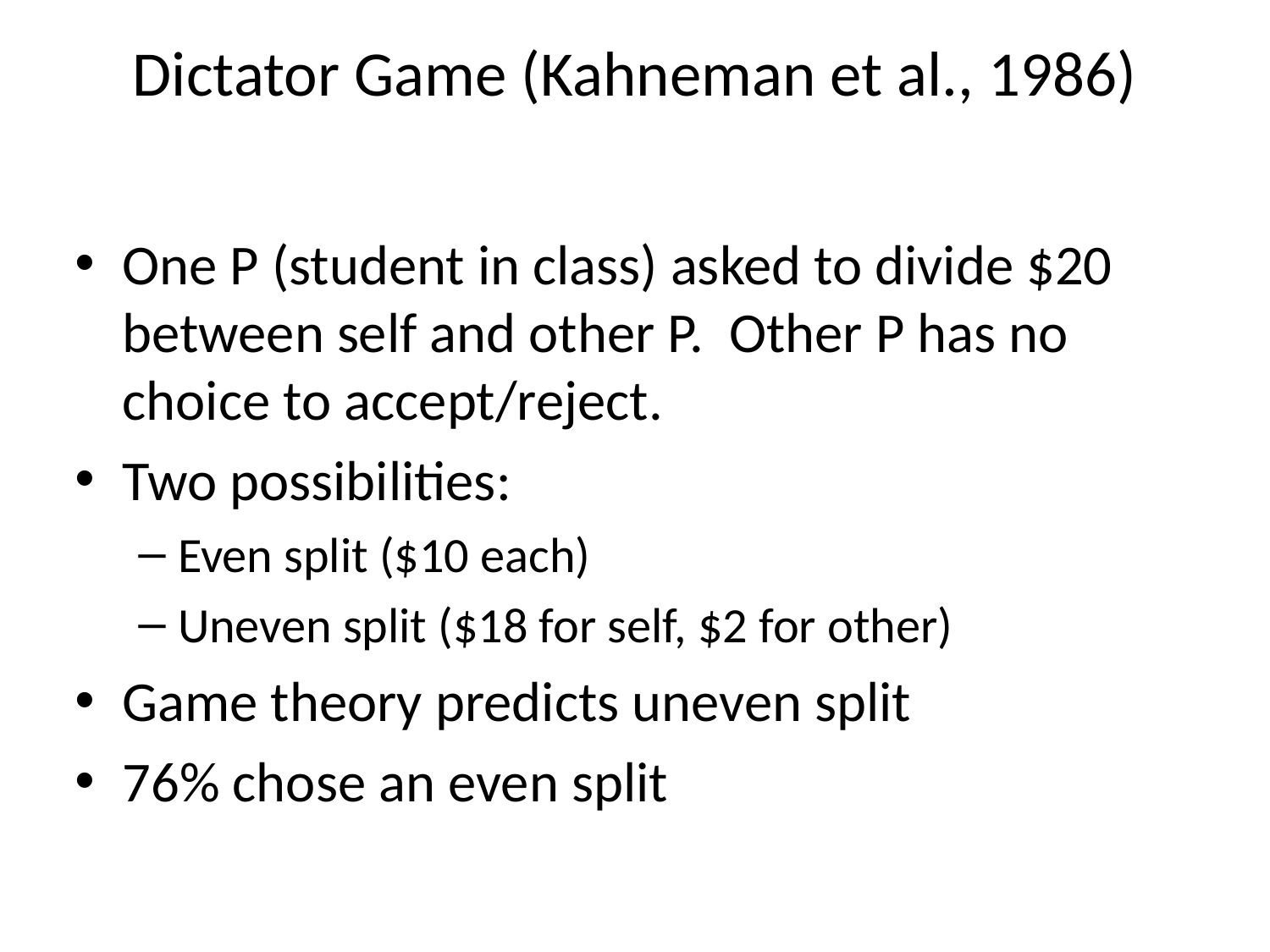

# Dictator Game (Kahneman et al., 1986)
One P (student in class) asked to divide $20 between self and other P.  Other P has no choice to accept/reject.
Two possibilities:
Even split ($10 each)
Uneven split ($18 for self, $2 for other)
Game theory predicts uneven split
76% chose an even split